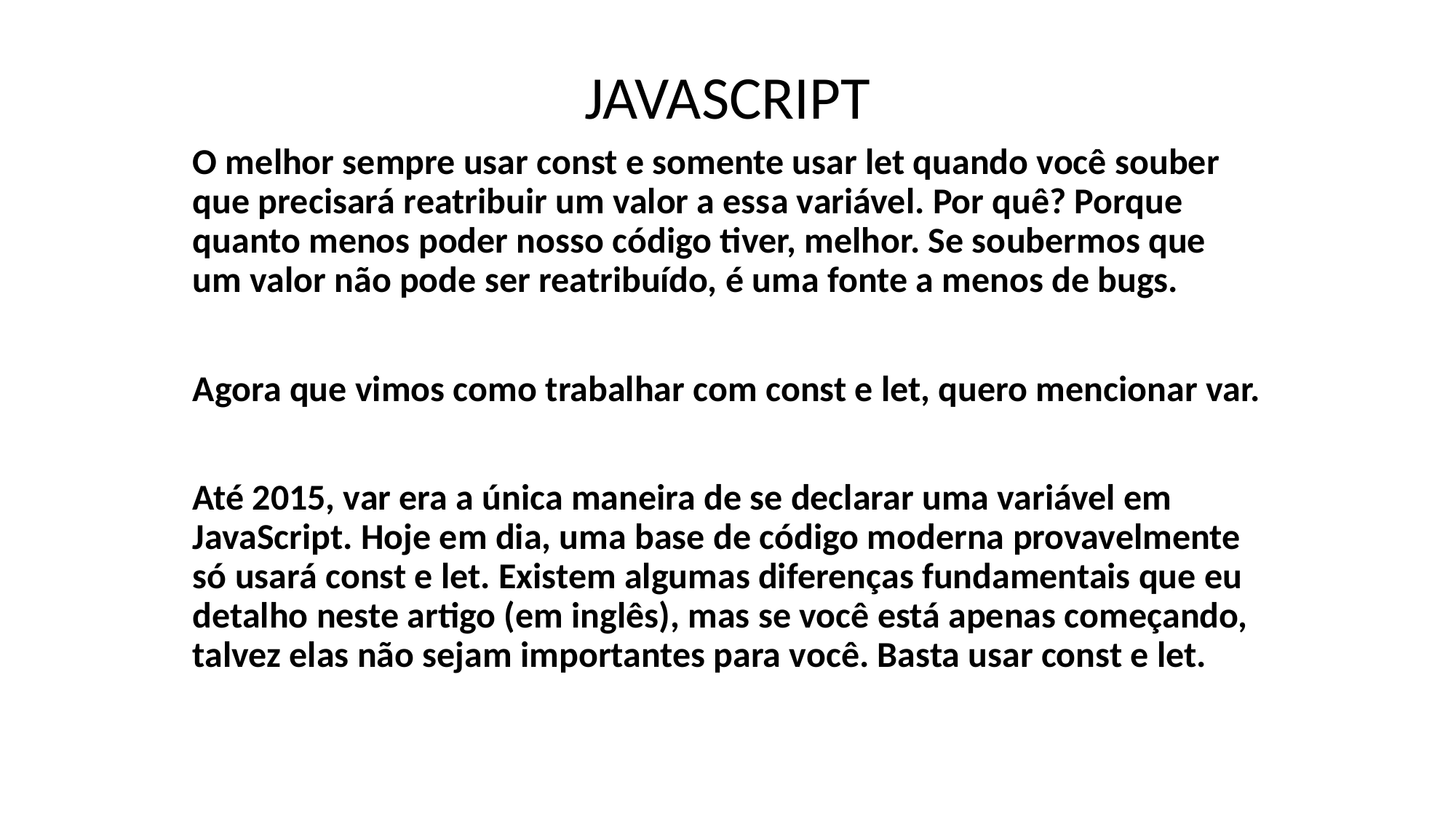

# JAVASCRIPT
O melhor sempre usar const e somente usar let quando você souber que precisará reatribuir um valor a essa variável. Por quê? Porque quanto menos poder nosso código tiver, melhor. Se soubermos que um valor não pode ser reatribuído, é uma fonte a menos de bugs.

Agora que vimos como trabalhar com const e let, quero mencionar var.

Até 2015, var era a única maneira de se declarar uma variável em JavaScript. Hoje em dia, uma base de código moderna provavelmente só usará const e let. Existem algumas diferenças fundamentais que eu detalho neste artigo (em inglês), mas se você está apenas começando, talvez elas não sejam importantes para você. Basta usar const e let.